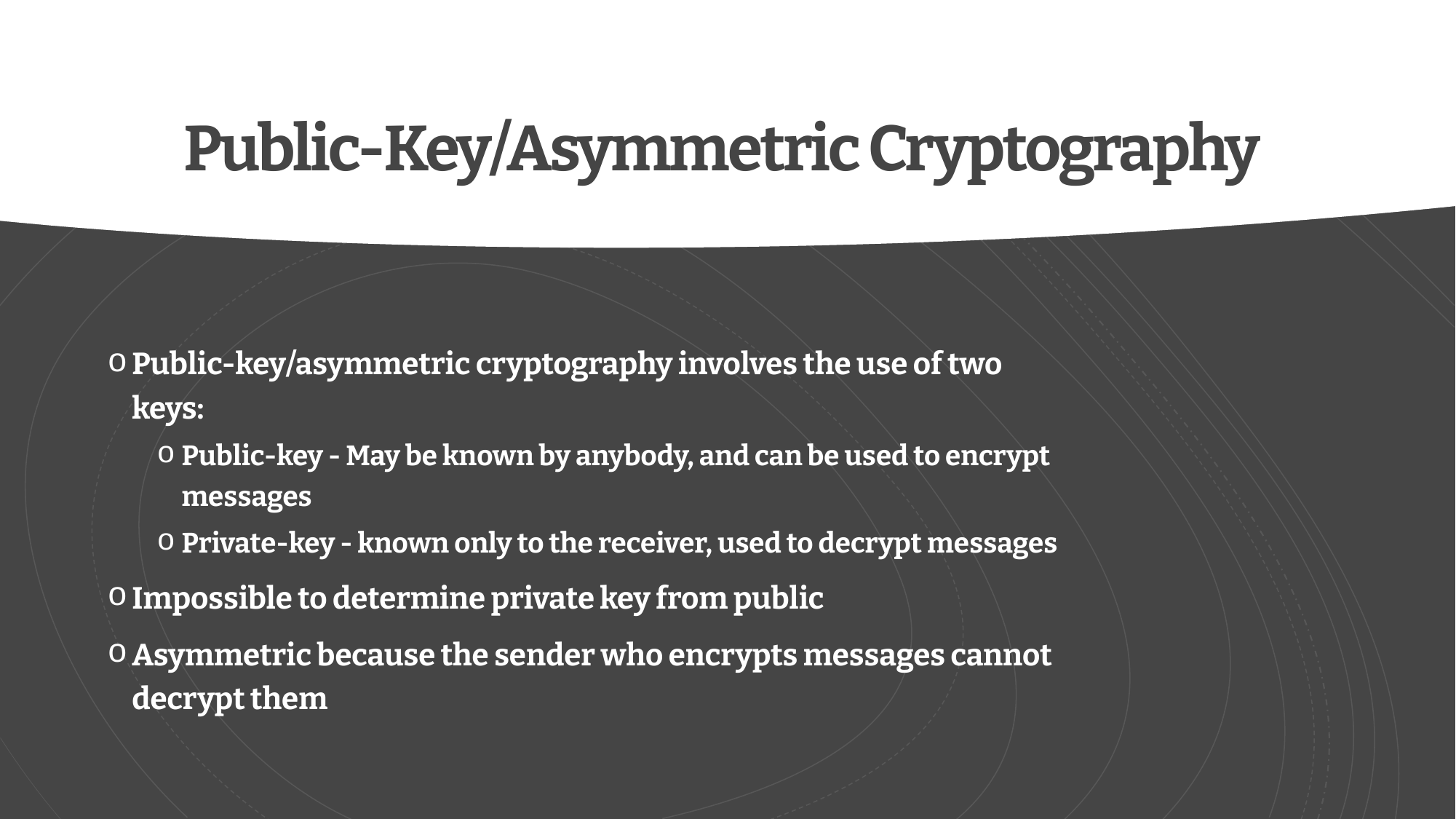

# Public-Key/Asymmetric Cryptography
Public-key/asymmetric cryptography involves the use of two keys:
Public-key - May be known by anybody, and can be used to encrypt messages
Private-key - known only to the receiver, used to decrypt messages
Impossible to determine private key from public
Asymmetric because the sender who encrypts messages cannot decrypt them